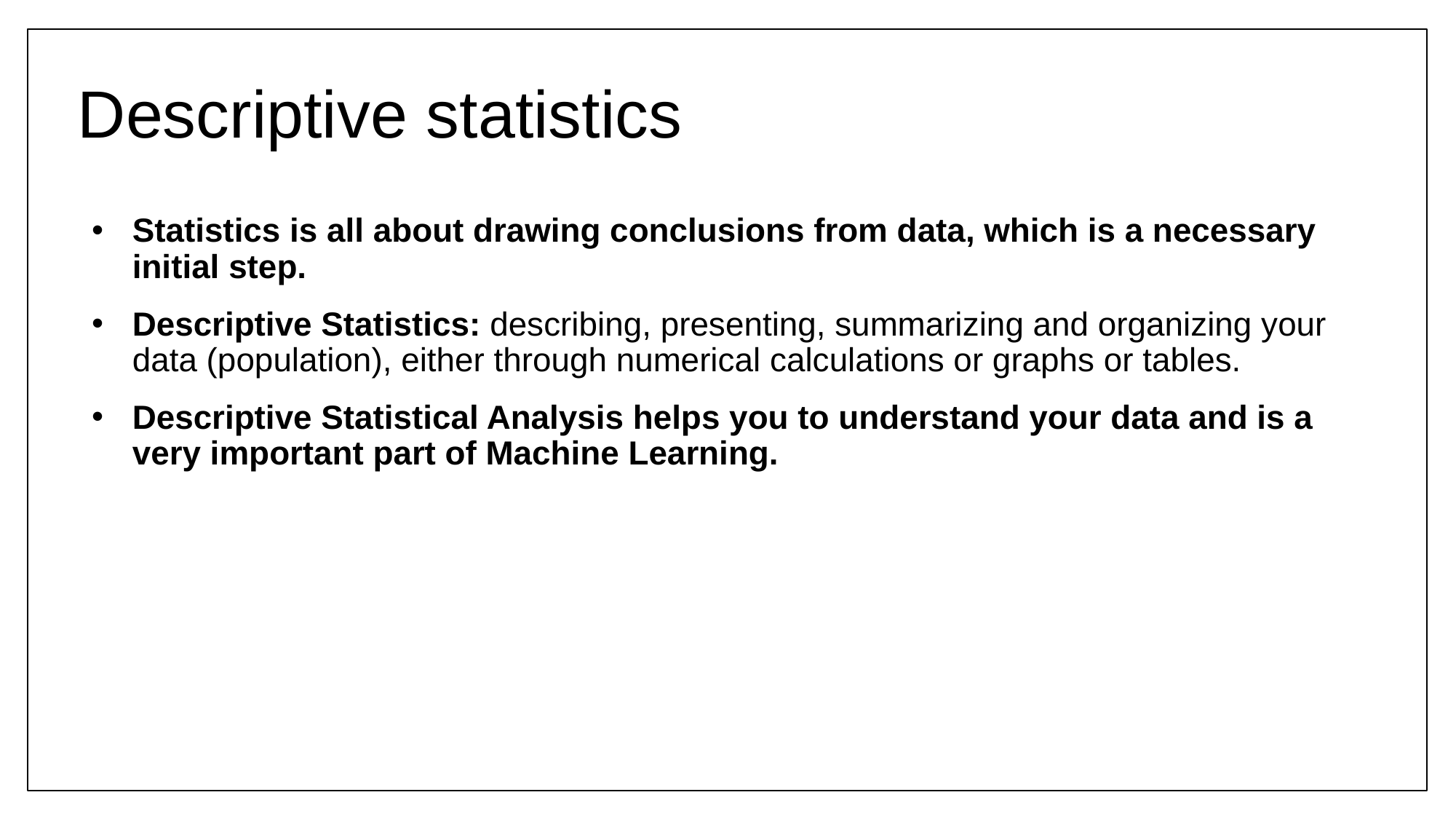

# Descriptive statistics
Statistics is all about drawing conclusions from data, which is a necessary initial step.
Descriptive Statistics: describing, presenting, summarizing and organizing your data (population), either through numerical calculations or graphs or tables.
Descriptive Statistical Analysis helps you to understand your data and is a very important part of Machine Learning.